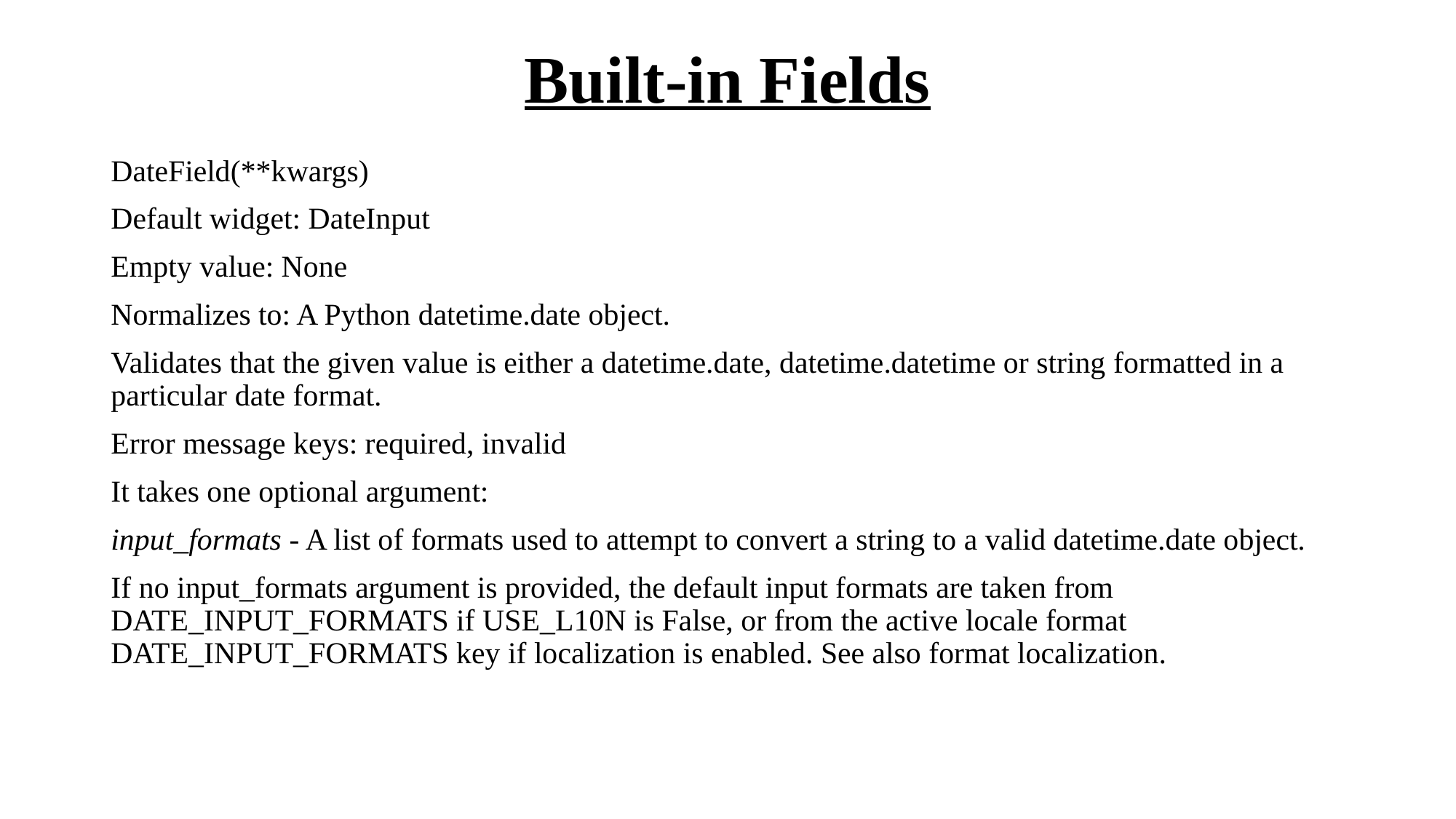

# Built-in Fields
DateField(**kwargs)
Default widget: DateInput
Empty value: None
Normalizes to: A Python datetime.date object.
Validates that the given value is either a datetime.date, datetime.datetime or string formatted in a particular date format.
Error message keys: required, invalid
It takes one optional argument:
input_formats - A list of formats used to attempt to convert a string to a valid datetime.date object.
If no input_formats argument is provided, the default input formats are taken from DATE_INPUT_FORMATS if USE_L10N is False, or from the active locale format DATE_INPUT_FORMATS key if localization is enabled. See also format localization.